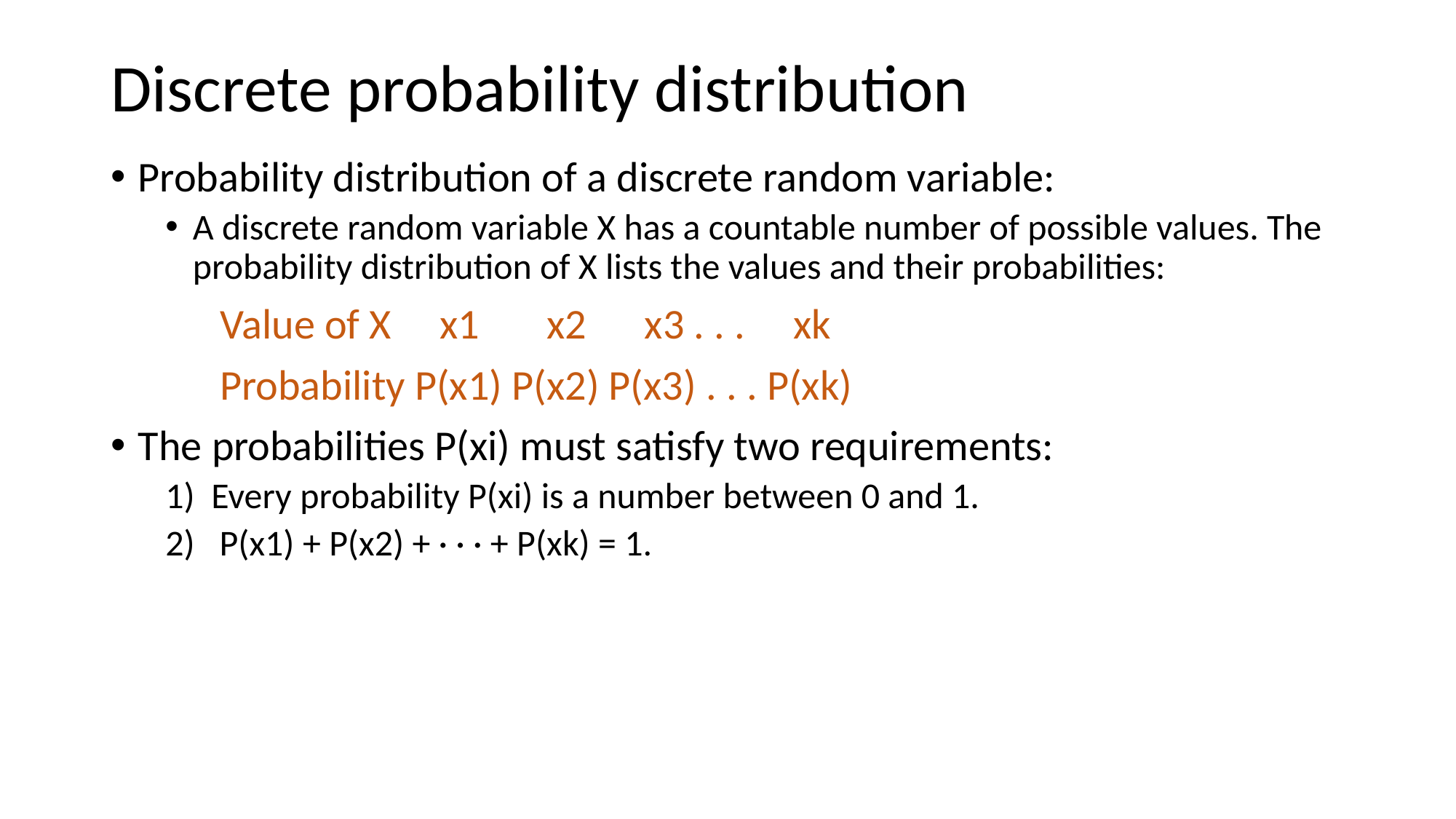

# Discrete probability distribution
Probability distribution of a discrete random variable:
A discrete random variable X has a countable number of possible values. The probability distribution of X lists the values and their probabilities:
	Value of X     x1       x2      x3 . . .     xk
	Probability P(x1) P(x2) P(x3) . . . P(xk)
The probabilities P(xi) must satisfy two requirements:
1)  Every probability P(xi) is a number between 0 and 1.
2)   P(x1) + P(x2) + · · · + P(xk) = 1.